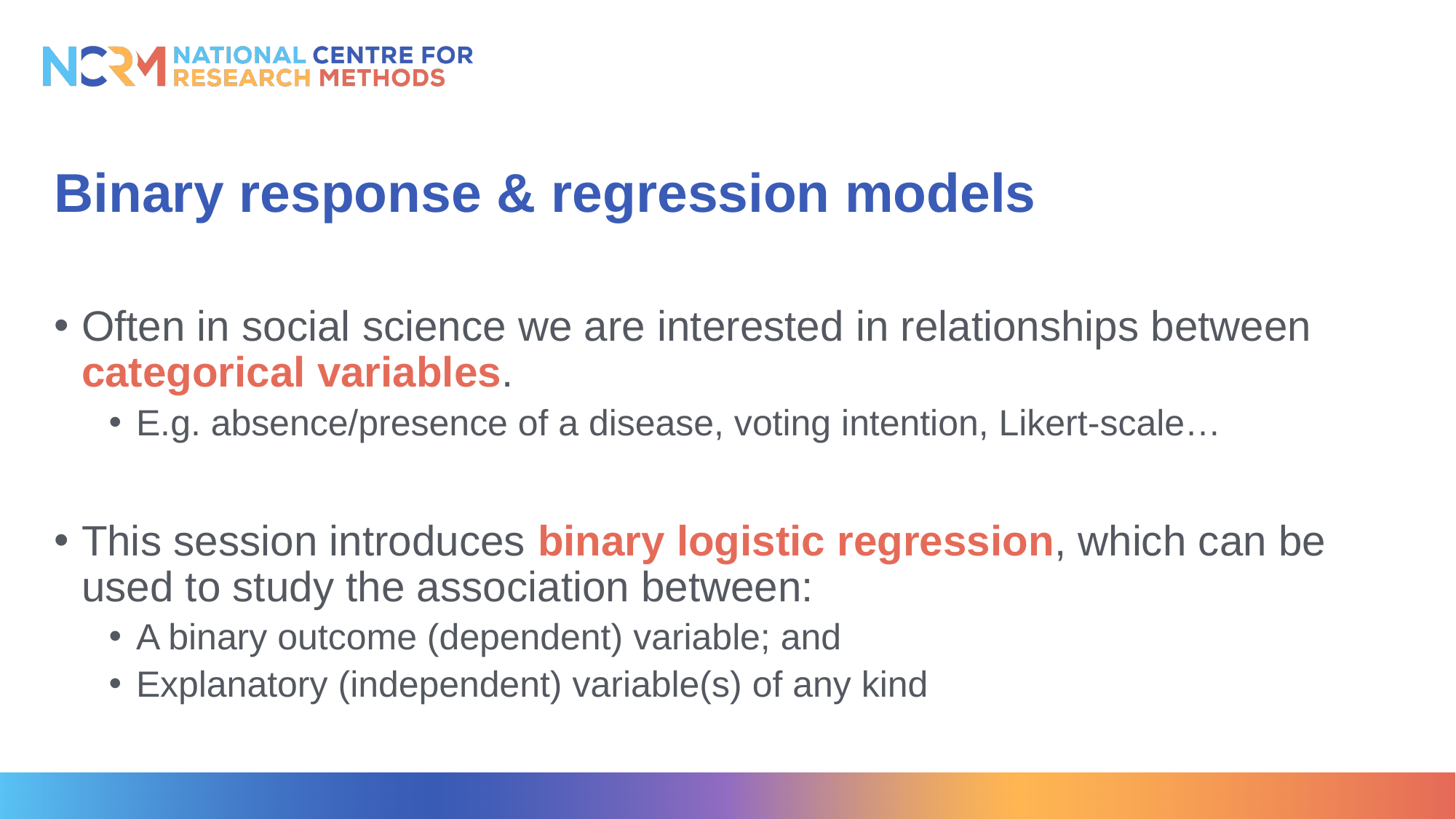

# Binary response & regression models
Often in social science we are interested in relationships between categorical variables.
E.g. absence/presence of a disease, voting intention, Likert-scale…

This session introduces binary logistic regression, which can be used to study the association between:
A binary outcome (dependent) variable; and
Explanatory (independent) variable(s) of any kind